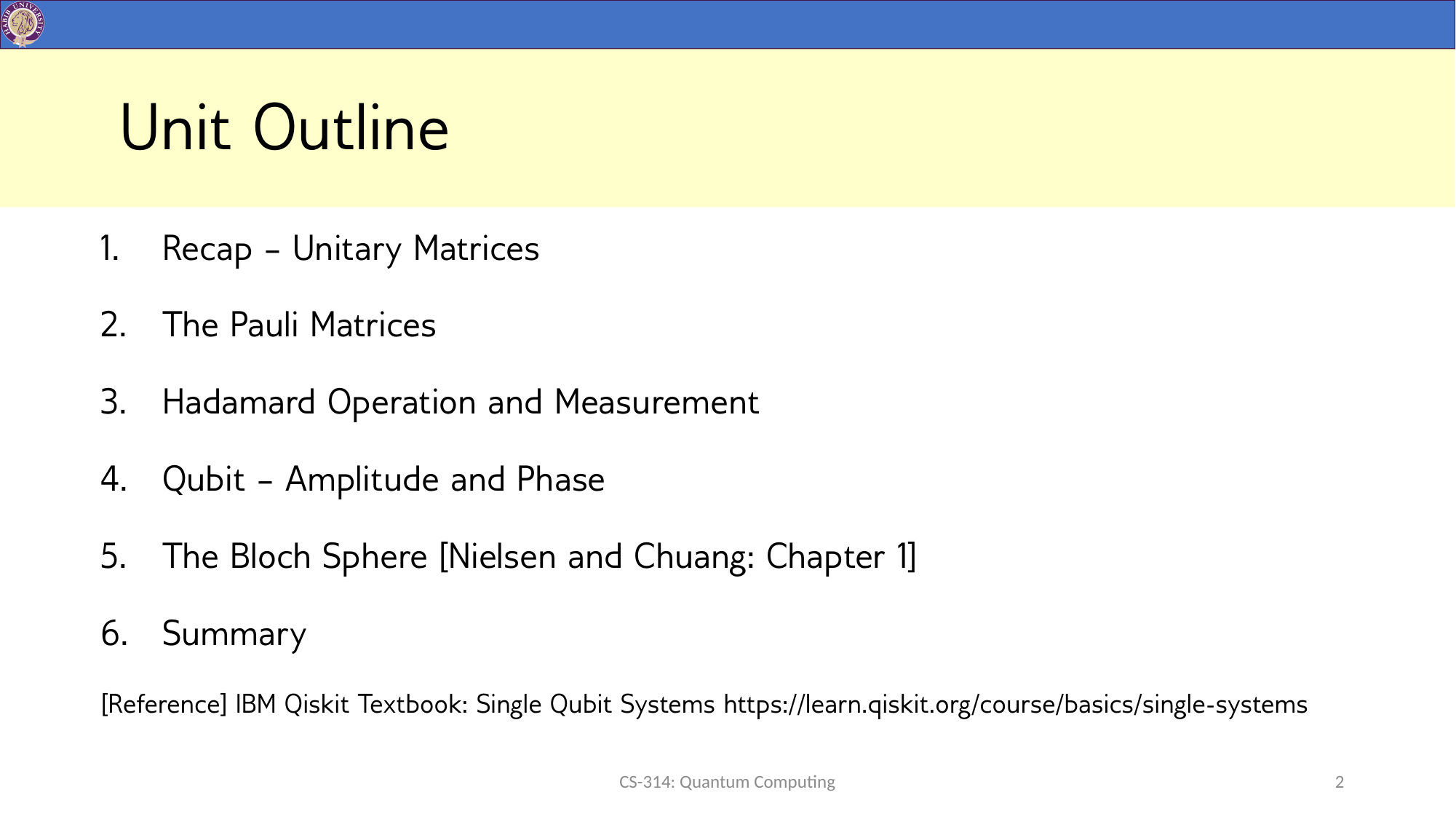

# Unit Outline
Recap – Unitary Matrices
The Pauli Matrices
Hadamard Operation and Measurement
Qubit – Amplitude and Phase
The Bloch Sphere [Nielsen and Chuang: Chapter 1]
Summary
[Reference] IBM Qiskit Textbook: Single Qubit Systems https://learn.qiskit.org/course/basics/single-systems
CS-314: Quantum Computing
2